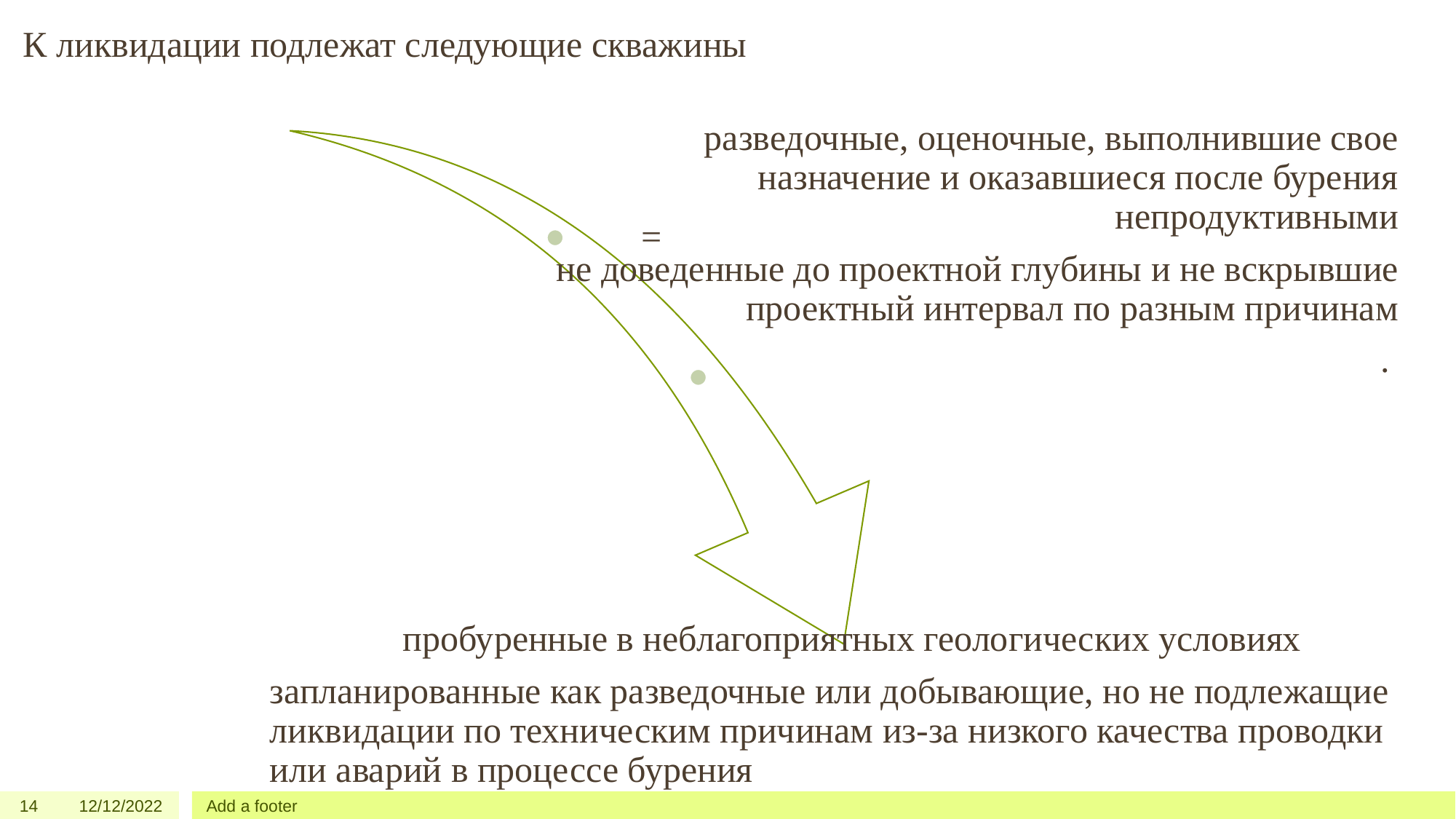

К ликвидации подлежат следующие скважины

=
разведочные, оценочные, выполнившие свое назначение и оказавшиеся после бурения непродуктивными
не доведенные до проектной глубины и не вскрывшие проектный интервал по разным причинам
.
пробуренные в неблагоприятных геологических условиях
запланированные как разведочные или добывающие, но не подлежащие ликвидации по техническим причинам из-за низкого качества проводки или аварий в процессе бурения

14
12/12/2022
Add a footer